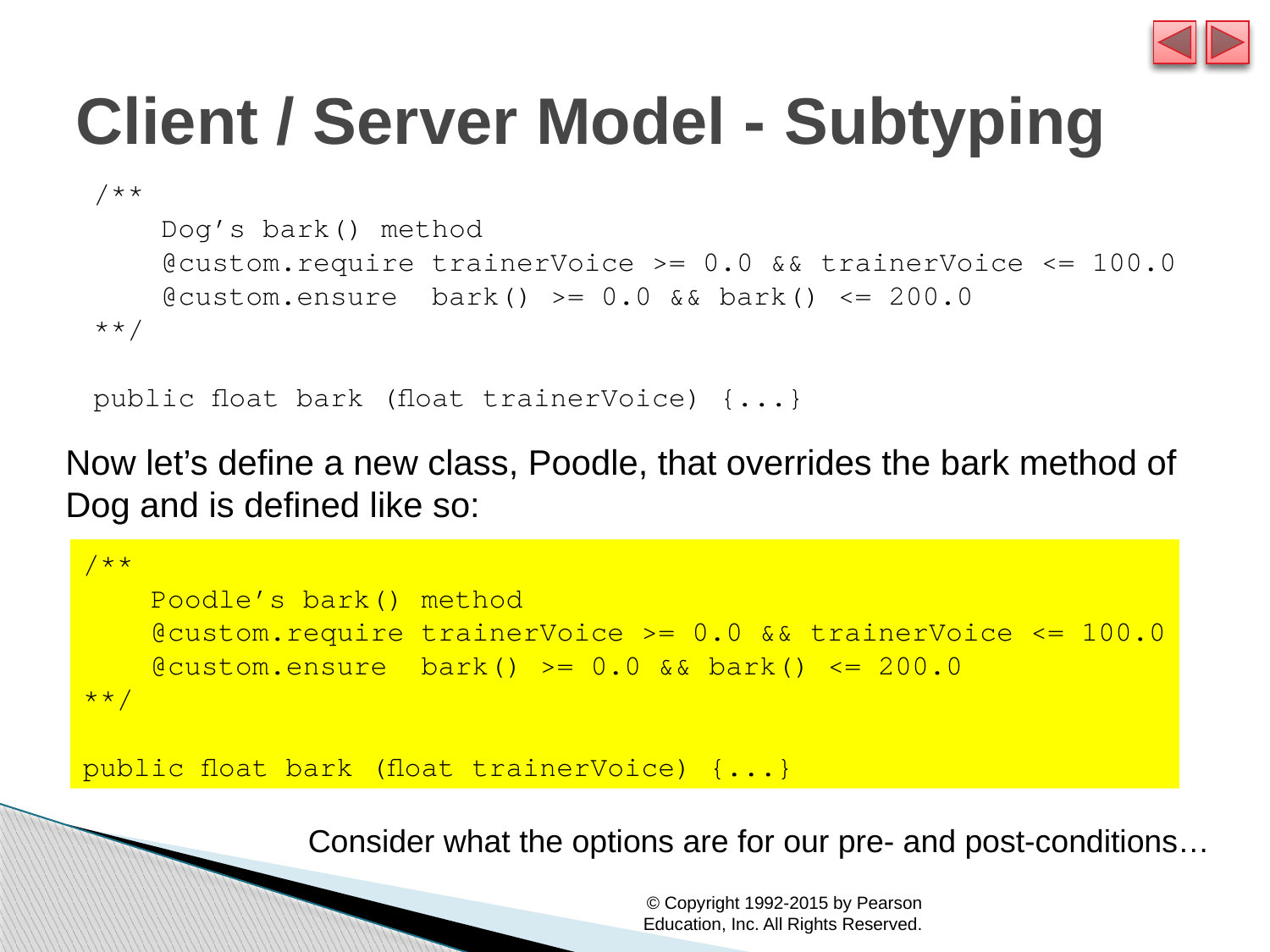

# Client / Server Model - Subtyping
/**
    Dog’s bark() method
    @custom.require trainerVoice >= 0.0 && trainerVoice <= 100.0
    @custom.ensure  bark() >= 0.0 && bark() <= 200.0
**/

public float bark (float trainerVoice) {...}
Now let’s define a new class, Poodle, that overrides the bark method of Dog and is defined like so:
/**
    Poodle’s bark() method
    @custom.require trainerVoice >= 0.0 && trainerVoice <= 100.0
    @custom.ensure  bark() >= 0.0 && bark() <= 200.0
**/

public float bark (float trainerVoice) {...}
Consider what the options are for our pre- and post-conditions…
© Copyright 1992-2015 by Pearson Education, Inc. All Rights Reserved.